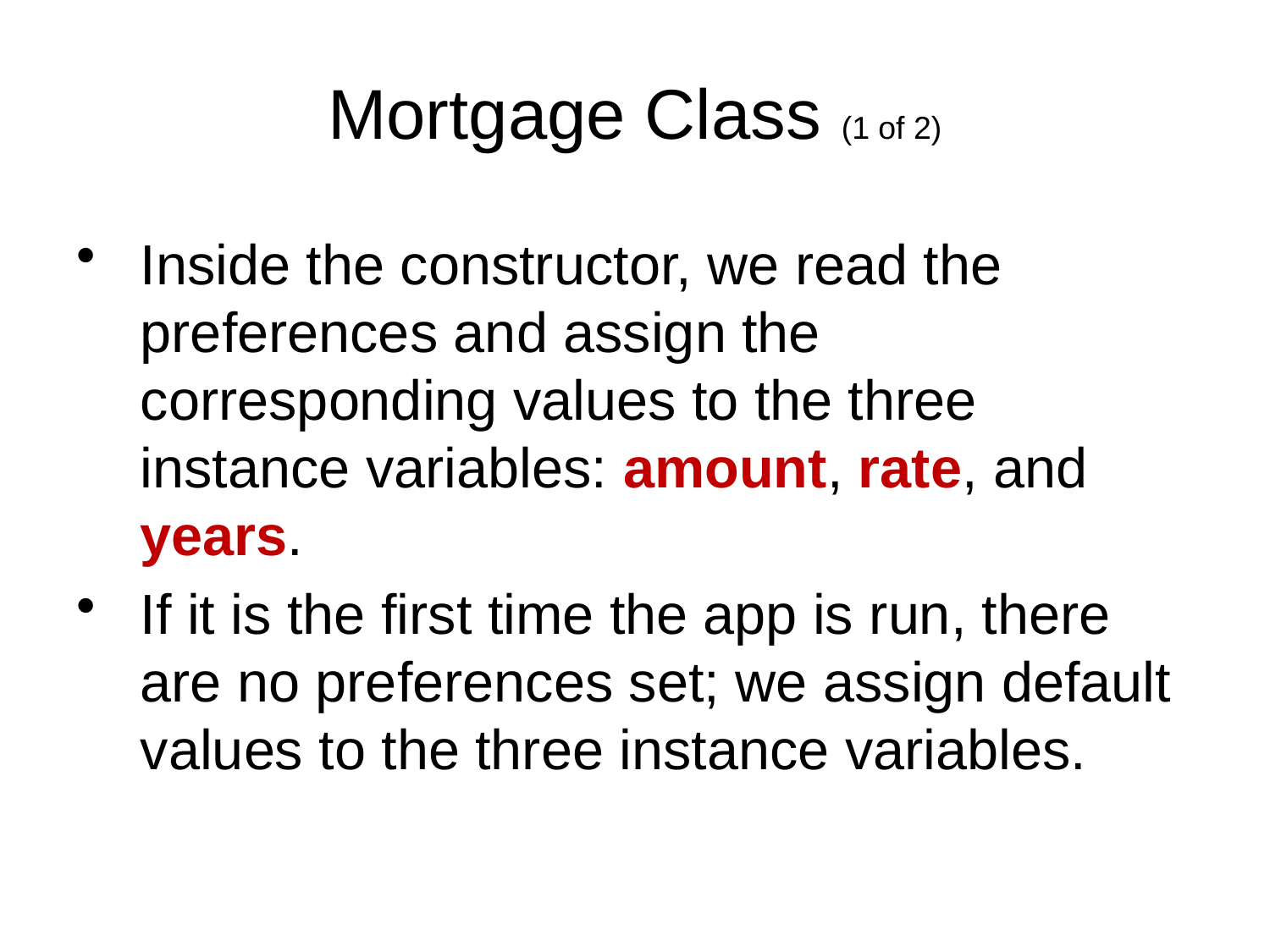

# Mortgage Class (1 of 2)
Inside the constructor, we read the preferences and assign the corresponding values to the three instance variables: amount, rate, and years.
If it is the first time the app is run, there are no preferences set; we assign default values to the three instance variables.